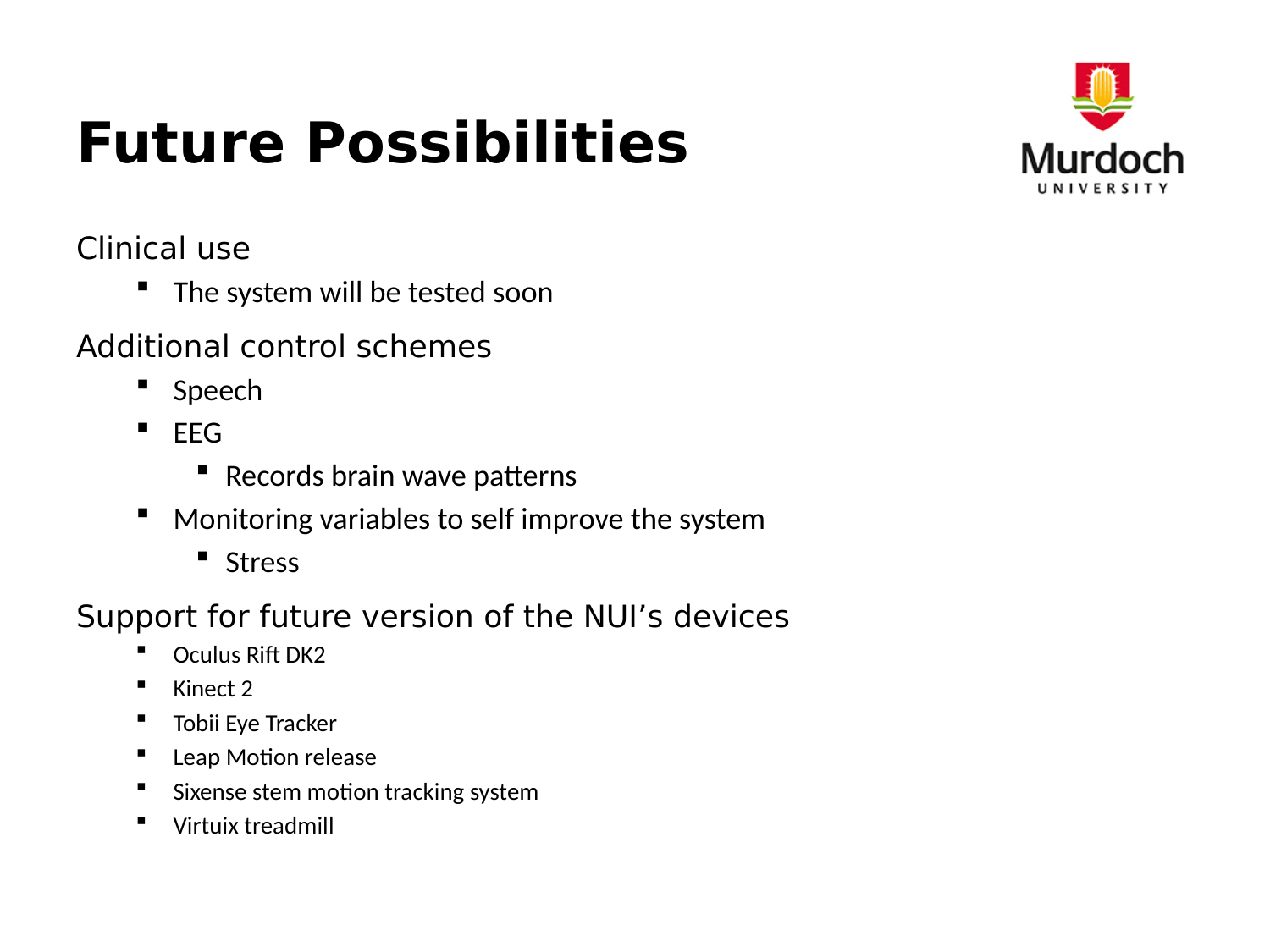

# Future Possibilities
Clinical use
The system will be tested soon
Additional control schemes
Speech
EEG
Records brain wave patterns
Monitoring variables to self improve the system
Stress
Support for future version of the NUI’s devices
Oculus Rift DK2
Kinect 2
Tobii Eye Tracker
Leap Motion release
Sixense stem motion tracking system
Virtuix treadmill